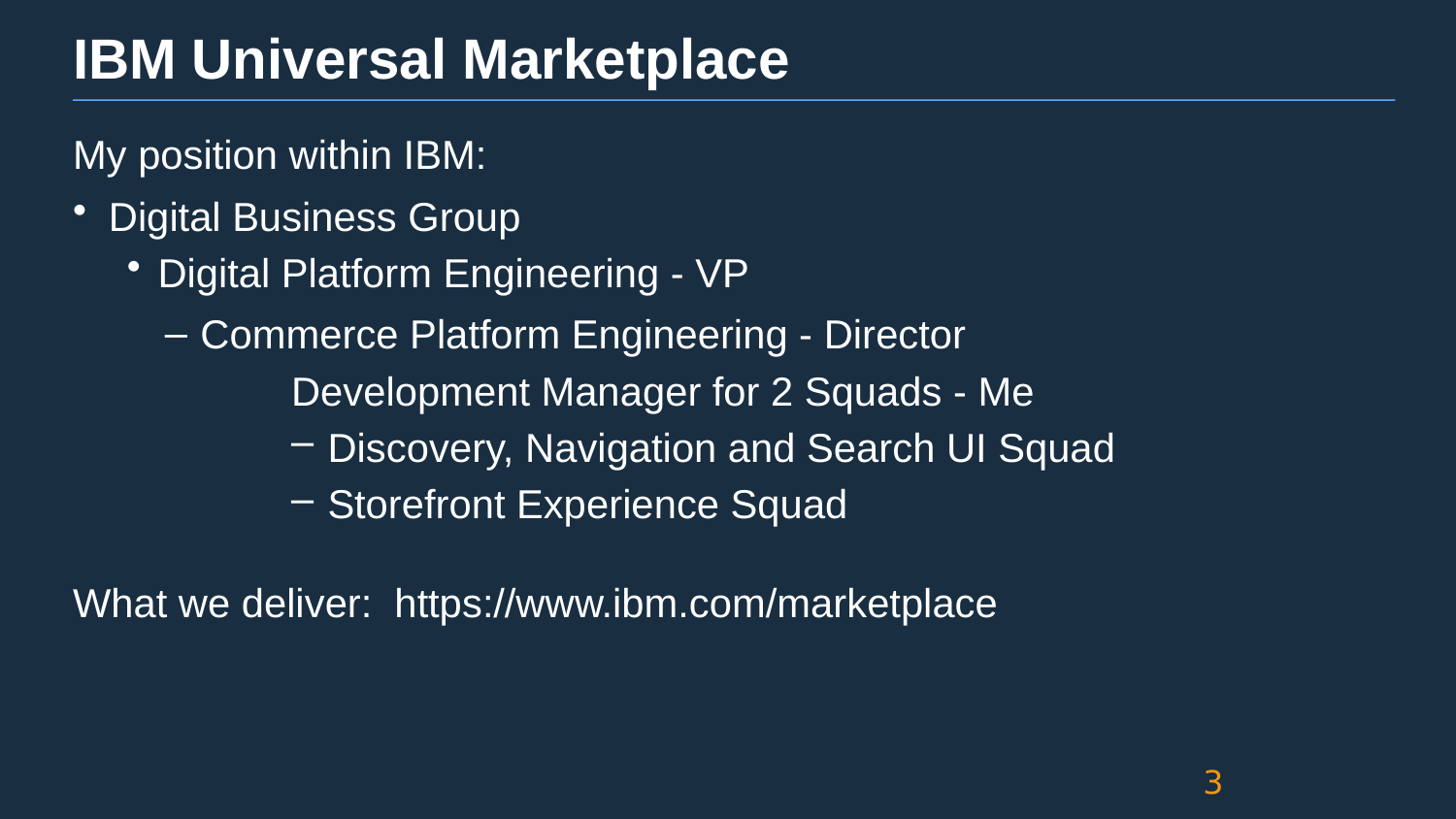

# IBM Universal Marketplace
My position within IBM:
Digital Business Group
 Digital Platform Engineering - VP
Commerce Platform Engineering - Director
Development Manager for 2 Squads - Me
Discovery, Navigation and Search UI Squad
Storefront Experience Squad

What we deliver:  https://www.ibm.com/marketplace
3